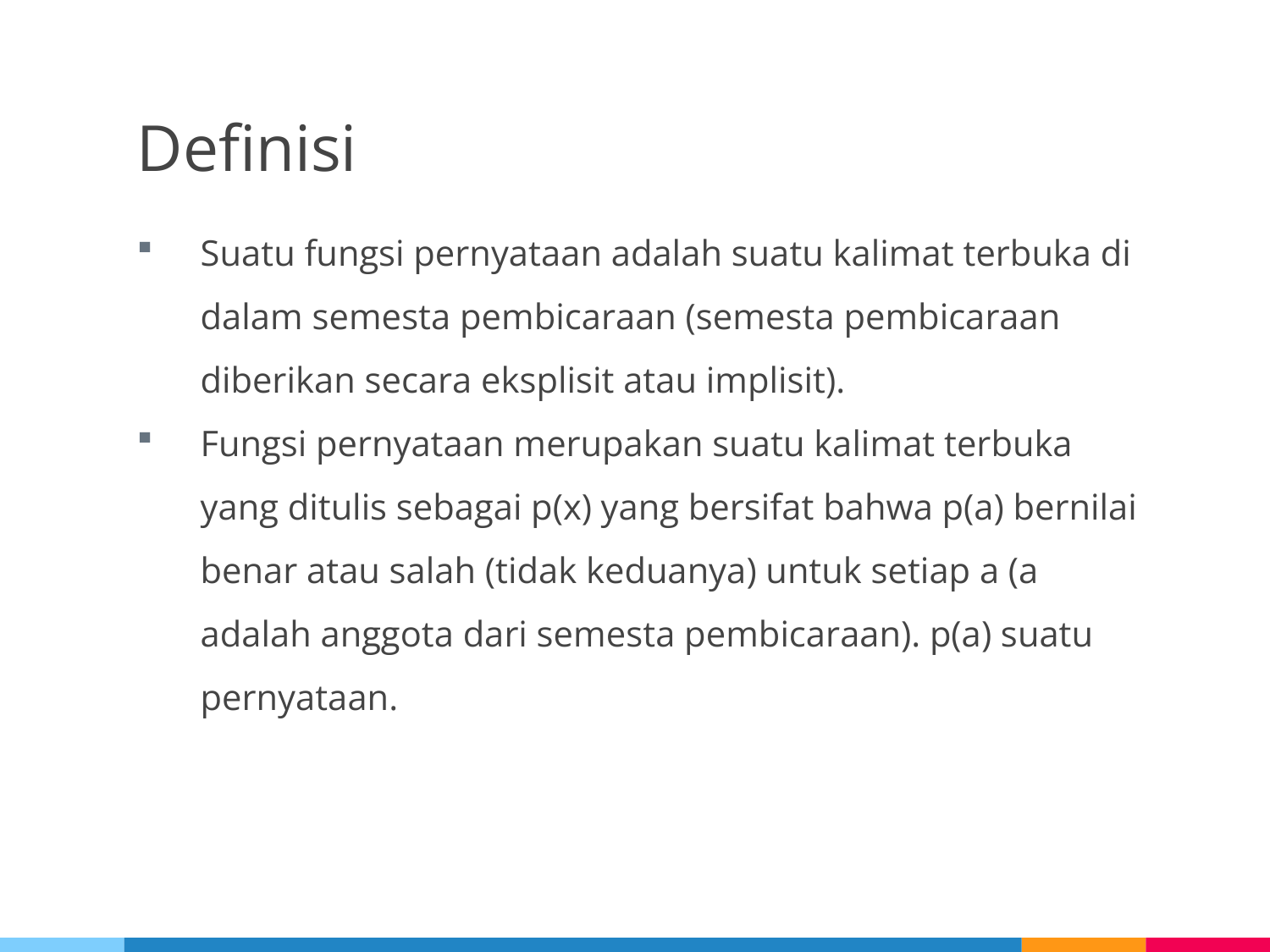

# Definisi
Suatu fungsi pernyataan adalah suatu kalimat terbuka di dalam semesta pembicaraan (semesta pembicaraan diberikan secara eksplisit atau implisit).
Fungsi pernyataan merupakan suatu kalimat terbuka yang ditulis sebagai p(x) yang bersifat bahwa p(a) bernilai benar atau salah (tidak keduanya) untuk setiap a (a adalah anggota dari semesta pembicaraan). p(a) suatu pernyataan.